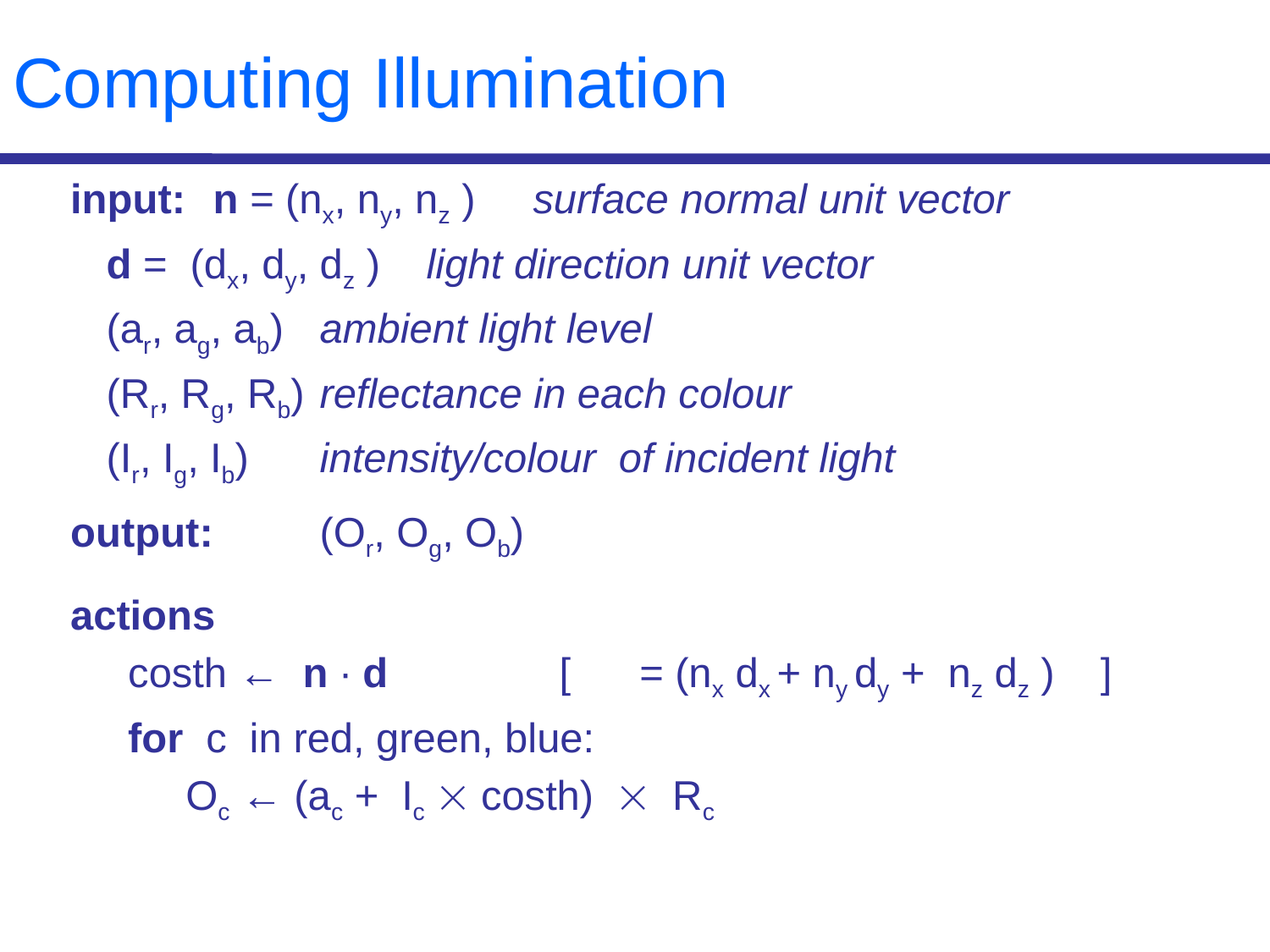

# Computing Illumination
input:	n = (nx, ny, nz )	surface normal unit vector
		d =  (dx, dy, dz )	light direction unit vector
		(ar, ag, ab)  	ambient light level
		(Rr, Rg, Rb)	reflectance in each colour
		(Ir, Ig, Ib)	intensity/colour  of incident light
output:	(Or, Og, Ob)
actions
costh ←  n ∙ d               [      = (nx dx + ny dy +  nz dz )    ]
for  c  in red, green, blue:
Oc ← (ac +  Ic × costh)  ×  Rc